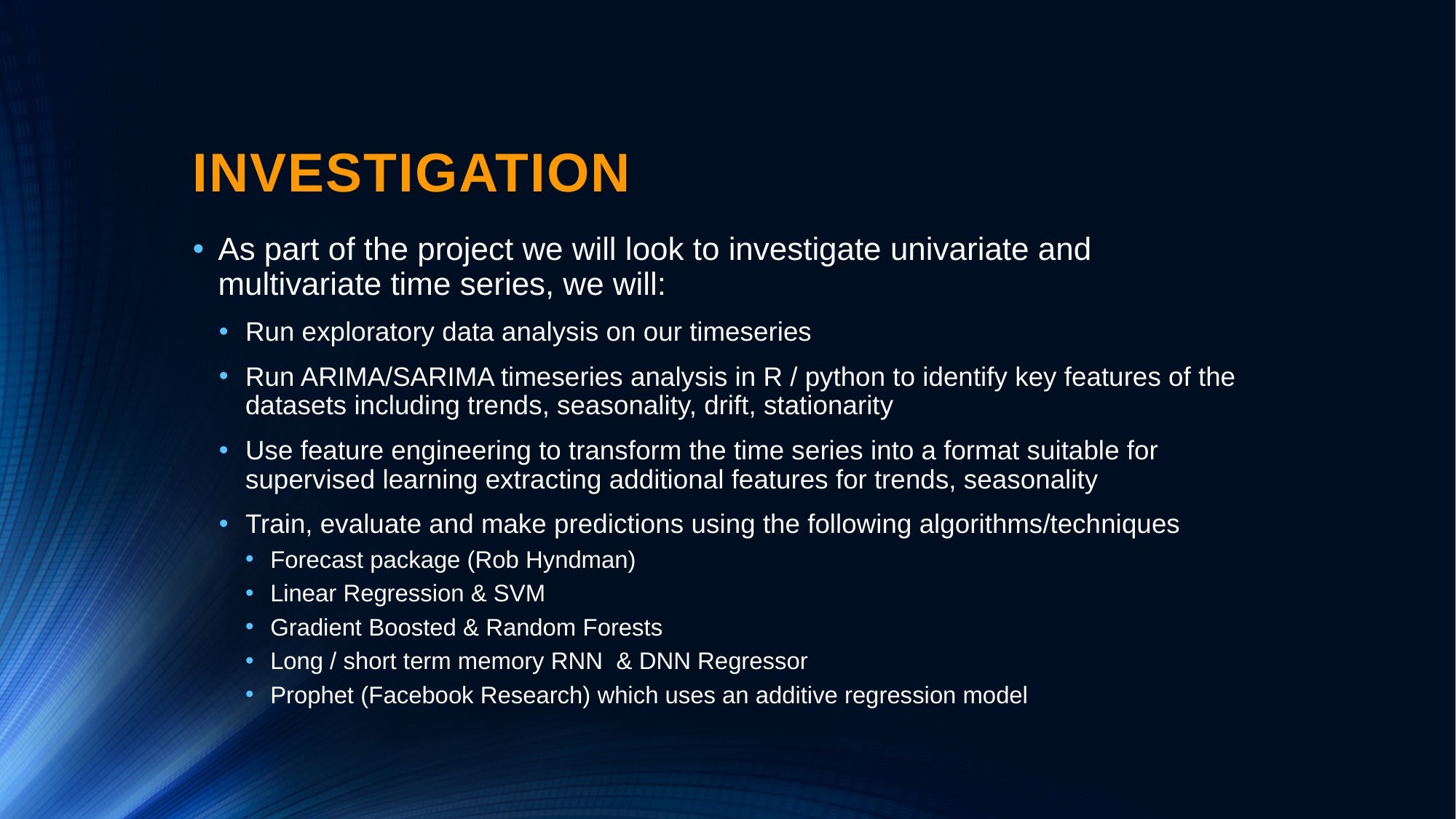

# INVESTIGATION
As part of the project we will look to investigate univariate and multivariate time series, we will:
Run exploratory data analysis on our timeseries
Run ARIMA/SARIMA timeseries analysis in R / python to identify key features of the datasets including trends, seasonality, drift, stationarity
Use feature engineering to transform the time series into a format suitable for supervised learning extracting additional features for trends, seasonality
Train, evaluate and make predictions using the following algorithms/techniques
Forecast package (Rob Hyndman)
Linear Regression & SVM
Gradient Boosted & Random Forests
Long / short term memory RNN  & DNN Regressor
Prophet (Facebook Research) which uses an additive regression model